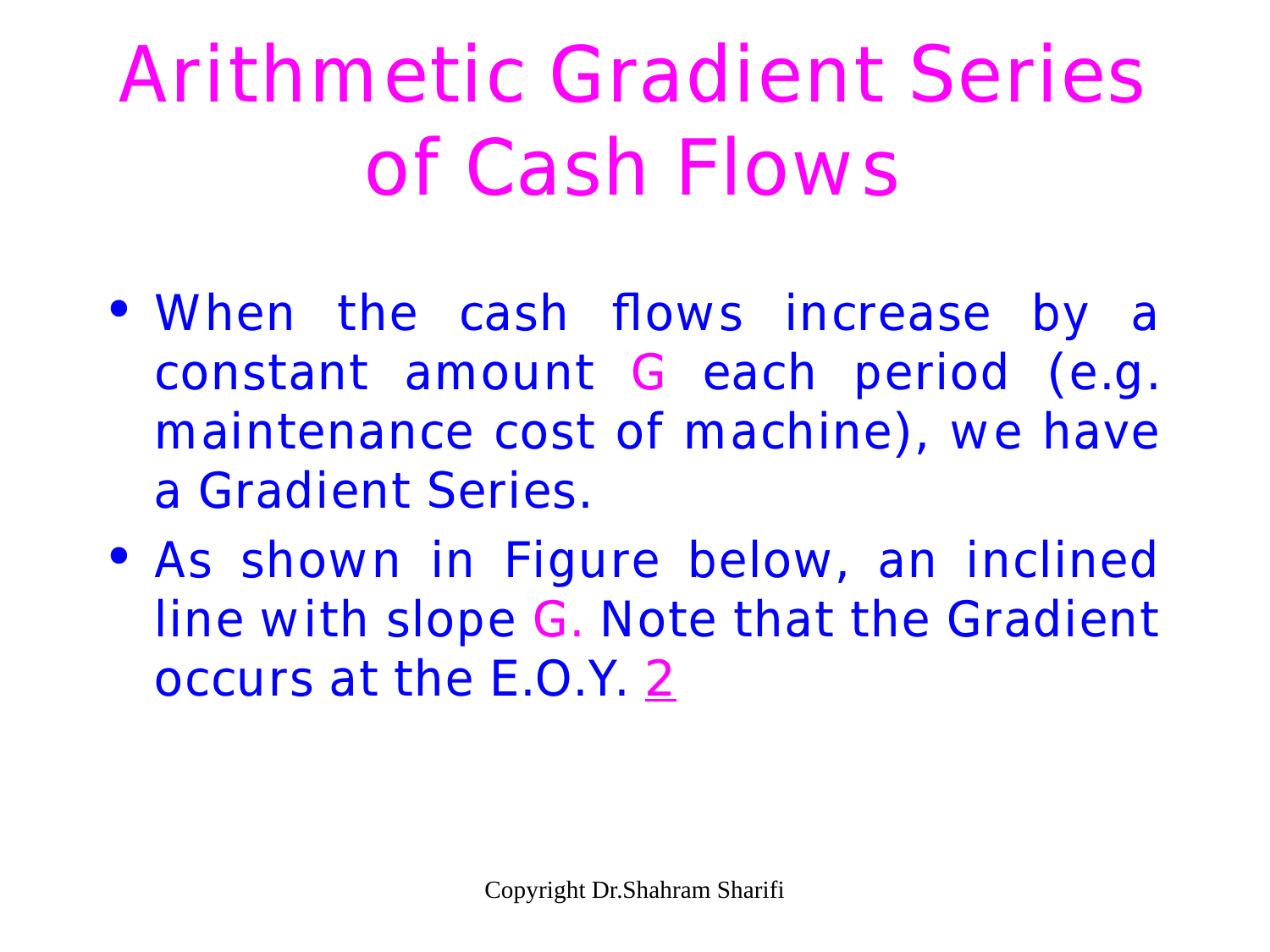

# Arithmetic Gradient Series of Cash Flows
When the cash flows increase by a constant amount G each period (e.g. maintenance cost of machine), we have a Gradient Series.
As shown in Figure below, an inclined line with slope G. Note that the Gradient occurs at the E.O.Y. 2

Copyright Dr.Shahram Sharifi